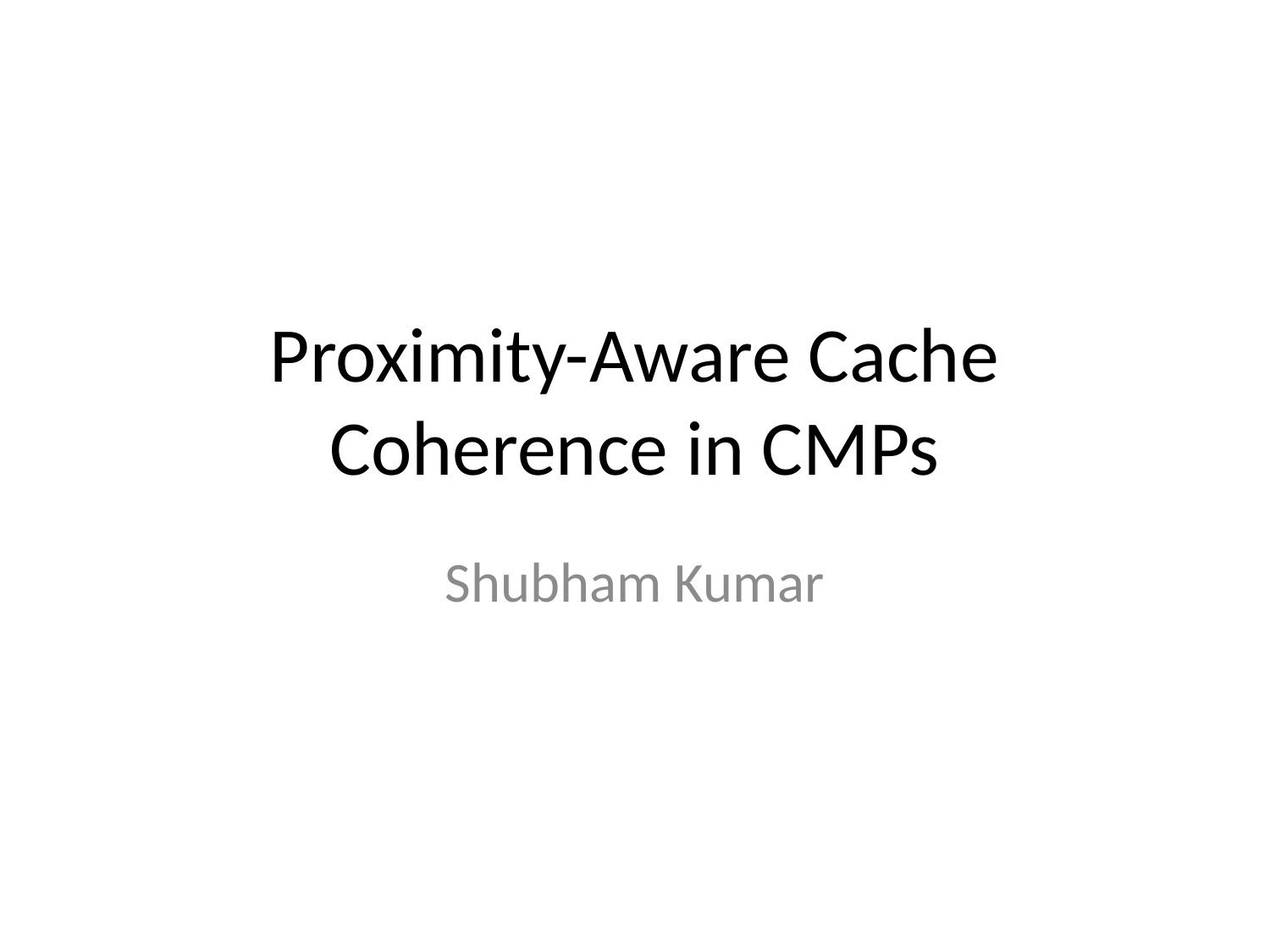

# Proximity-Aware Cache Coherence in CMPs
Shubham Kumar